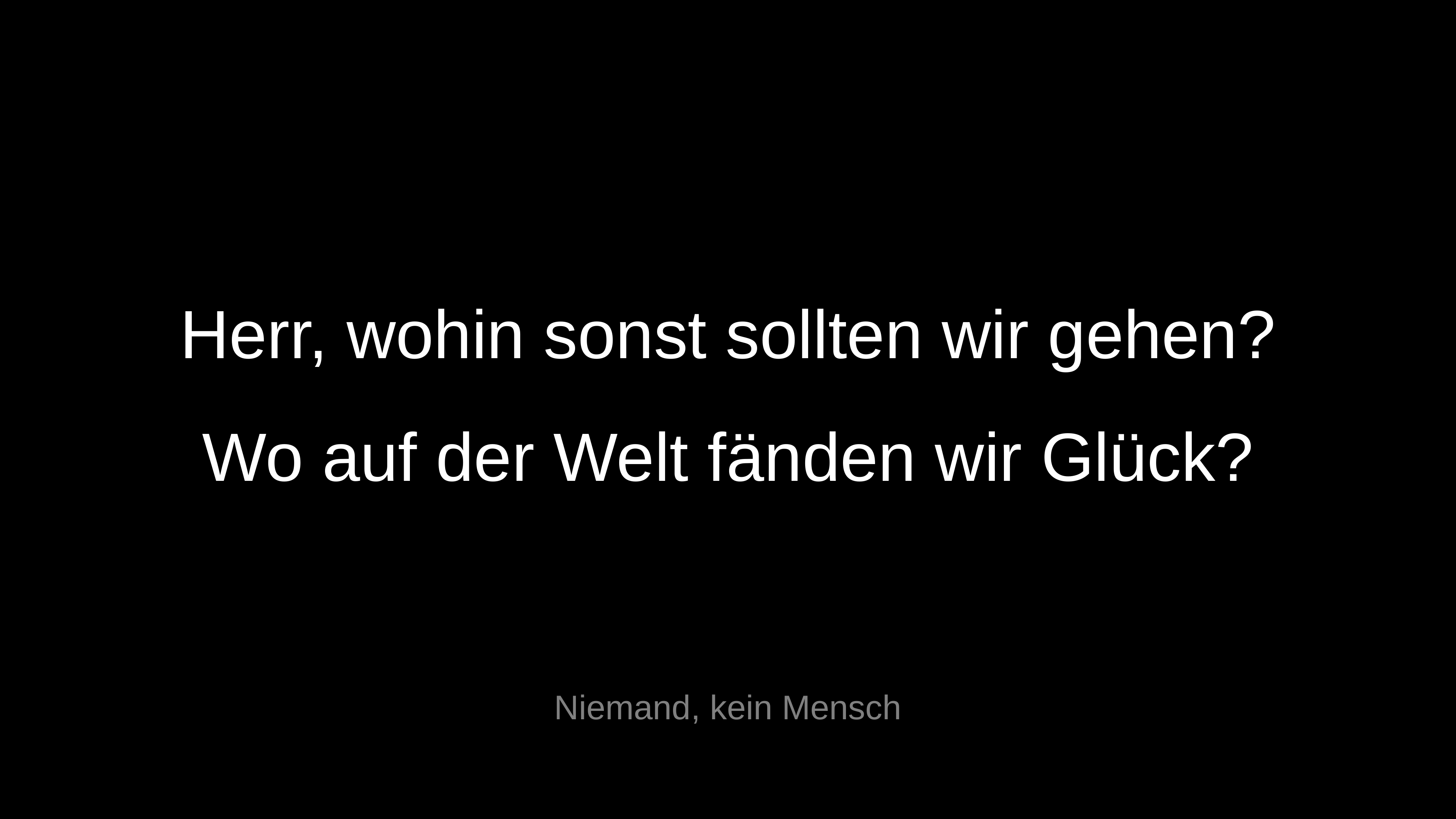

Herr, wohin sonst sollten wir gehen?
Wo auf der Welt fänden wir Glück?
Niemand, kein Mensch